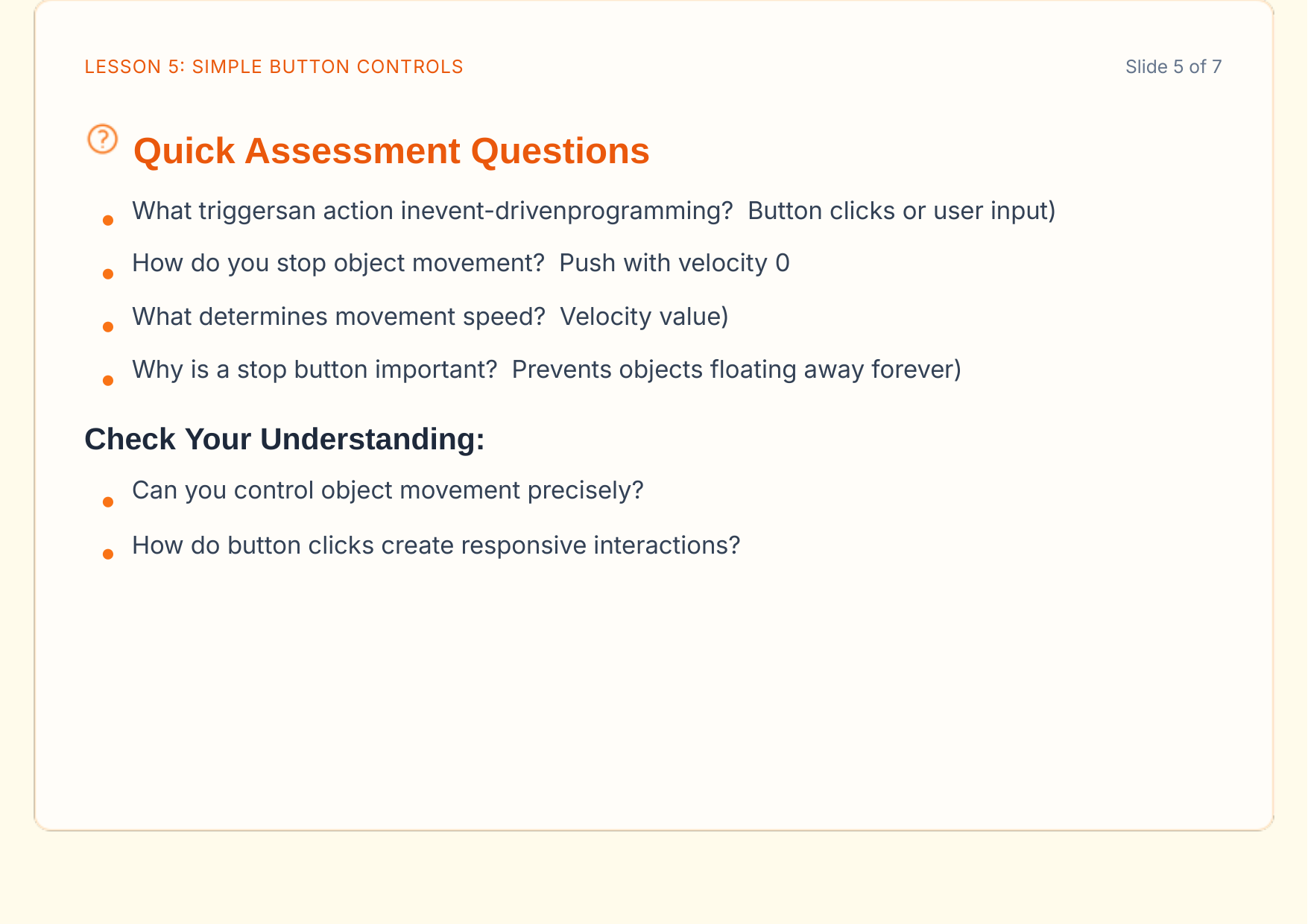

LESSON 5: SIMPLE BUTTON CONTROLS
Slide 5 of 7
Quick Assessment Questions

What triggersan action inevent-drivenprogramming?  Button clicks or user input)
● ● ● ●
How do you stop object movement?  Push with velocity 0
What determines movement speed?  Velocity value)
Why is a stop button important?  Prevents objects floating away forever)

Check Your Understanding:
Can you control object movement precisely?
● ●
How do button clicks create responsive interactions?